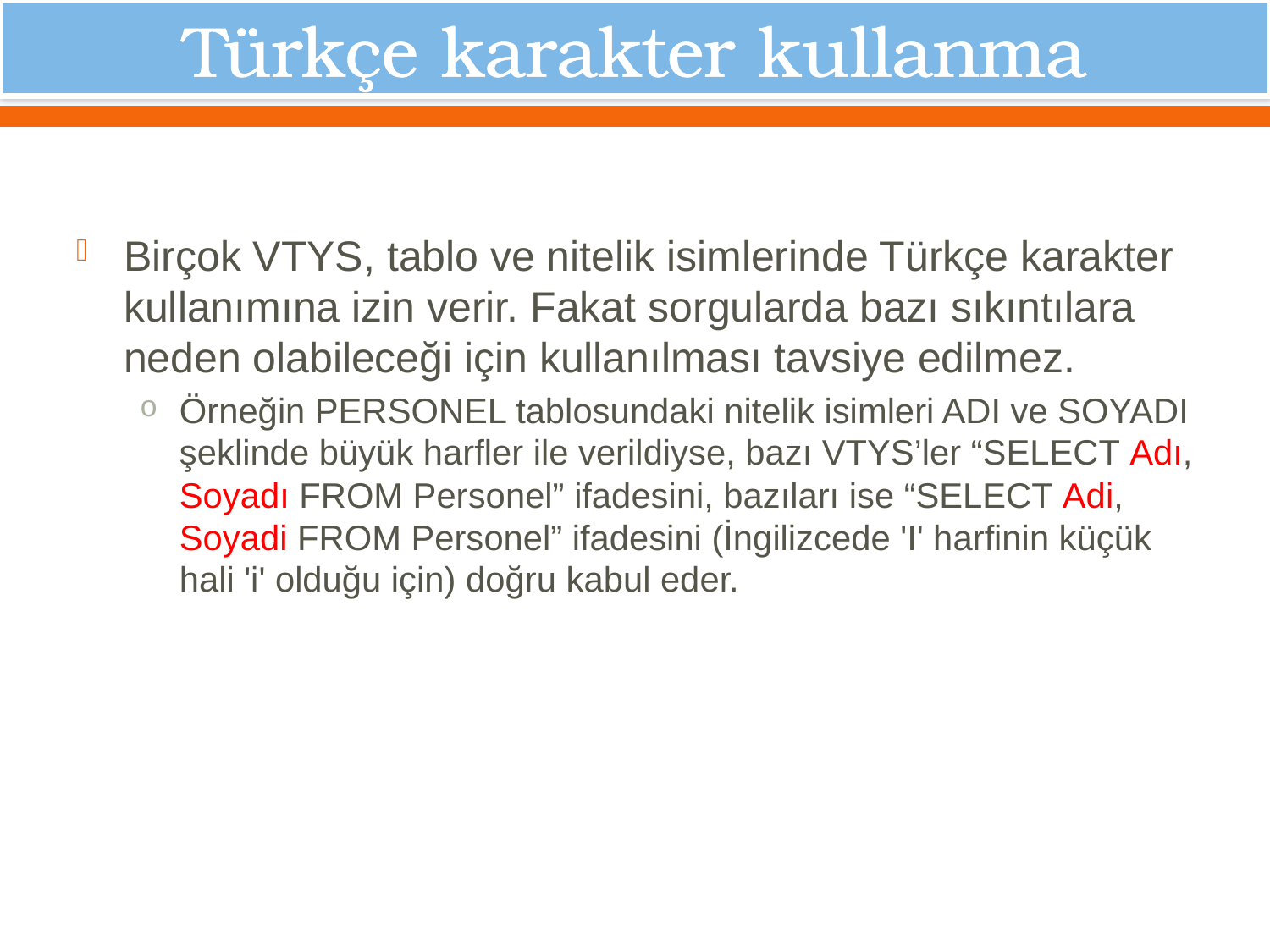

# Türkçe karakter kullanma
Birçok VTYS, tablo ve nitelik isimlerinde Türkçe karakter kullanımına izin verir. Fakat sorgularda bazı sıkıntılara neden olabileceği için kullanılması tavsiye edilmez.
Örneğin PERSONEL tablosundaki nitelik isimleri ADI ve SOYADI şeklinde büyük harfler ile verildiyse, bazı VTYS’ler “SELECT Adı, Soyadı FROM Personel” ifadesini, bazıları ise “SELECT Adi, Soyadi FROM Personel” ifadesini (İngilizcede 'I' harfinin küçük hali 'i' olduğu için) doğru kabul eder.